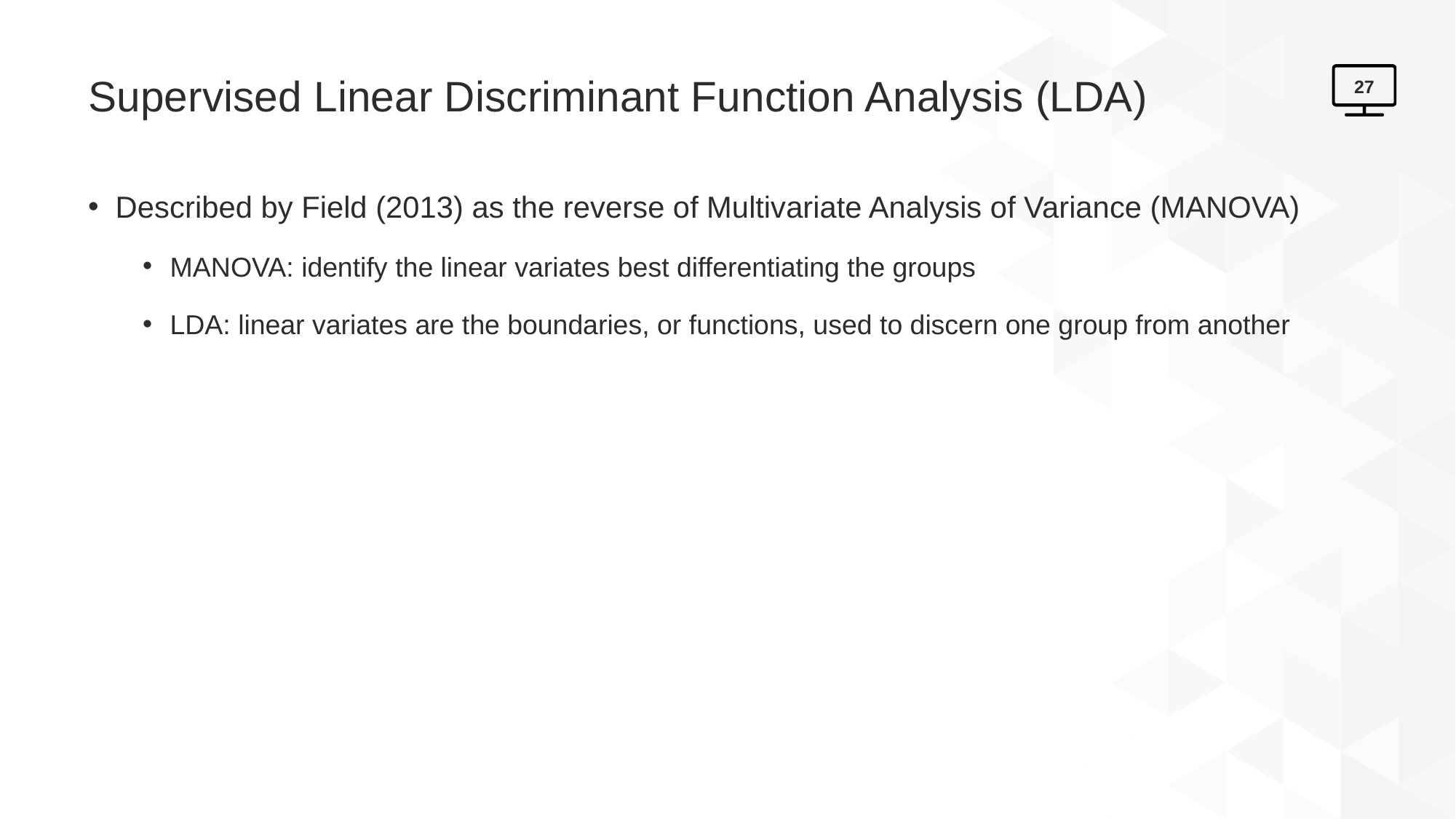

# Supervised Linear Discriminant Function Analysis (LDA)
27
Described by Field (2013) as the reverse of Multivariate Analysis of Variance (MANOVA)
MANOVA: identify the linear variates best differentiating the groups
LDA: linear variates are the boundaries, or functions, used to discern one group from another